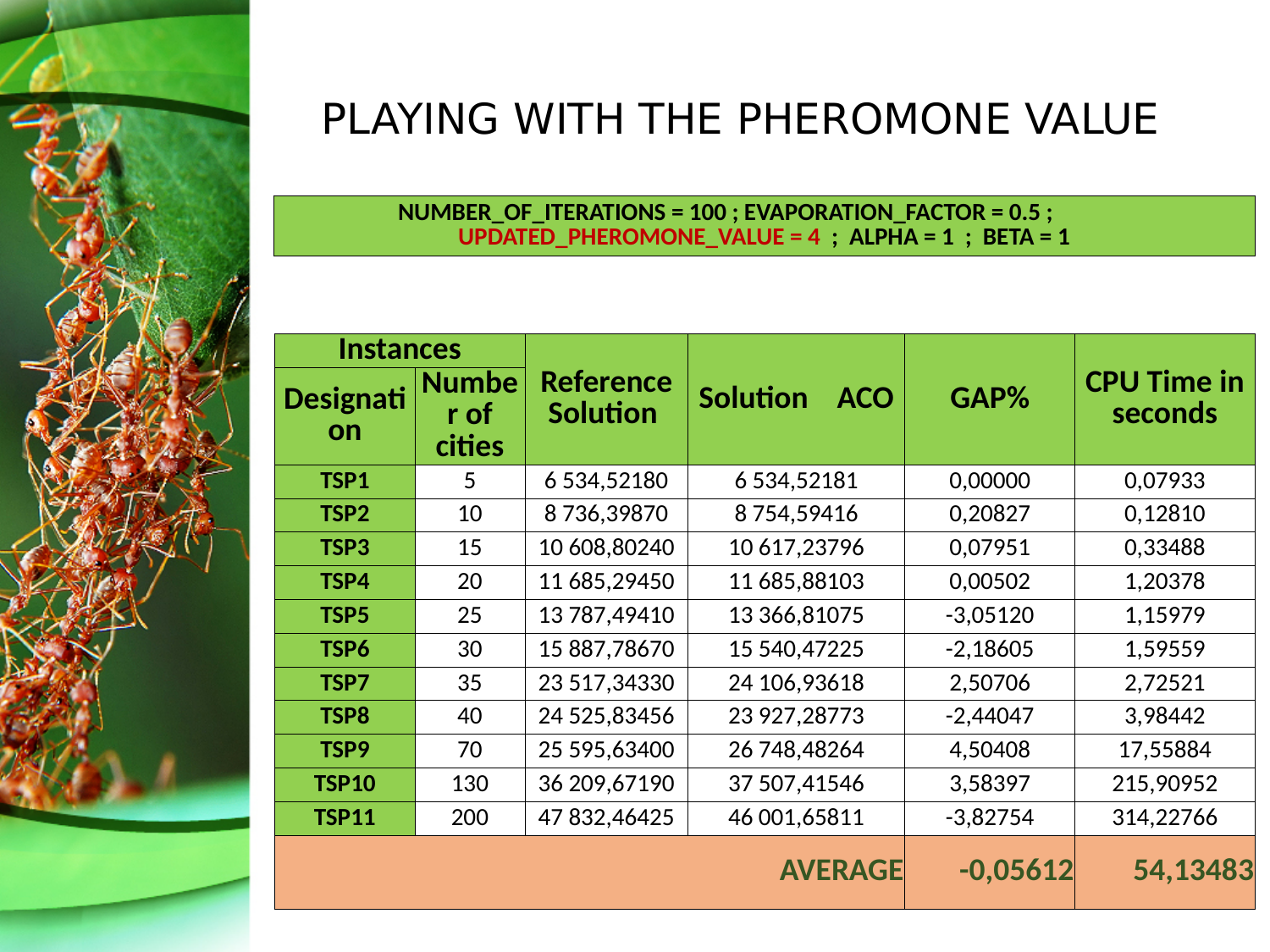

# PLAYING WITH THE PHEROMONE VALUE
| NUMBER\_OF\_ITERATIONS = 100 ; EVAPORATION\_FACTOR = 0.5 ; UPDATED\_PHEROMONE\_VALUE = 4 ; ALPHA = 1 ; BETA = 1 |
| --- |

| Instances |  | Reference Solution | Solution ACO | GAP% | CPU Time in seconds |
| --- | --- | --- | --- | --- | --- |
| Designation | Number of cities |  |  |  |  |
| TSP1 | 5 | 6 534,52180 | 6 534,52181 | 0,00000 | 0,07933 |
| TSP2 | 10 | 8 736,39870 | 8 754,59416 | 0,20827 | 0,12810 |
| TSP3 | 15 | 10 608,80240 | 10 617,23796 | 0,07951 | 0,33488 |
| TSP4 | 20 | 11 685,29450 | 11 685,88103 | 0,00502 | 1,20378 |
| TSP5 | 25 | 13 787,49410 | 13 366,81075 | -3,05120 | 1,15979 |
| TSP6 | 30 | 15 887,78670 | 15 540,47225 | -2,18605 | 1,59559 |
| TSP7 | 35 | 23 517,34330 | 24 106,93618 | 2,50706 | 2,72521 |
| TSP8 | 40 | 24 525,83456 | 23 927,28773 | -2,44047 | 3,98442 |
| TSP9 | 70 | 25 595,63400 | 26 748,48264 | 4,50408 | 17,55884 |
| TSP10 | 130 | 36 209,67190 | 37 507,41546 | 3,58397 | 215,90952 |
| TSP11 | 200 | 47 832,46425 | 46 001,65811 | -3,82754 | 314,22766 |
| AVERAGE |  |  |  | -0,05612 | 54,13483 |